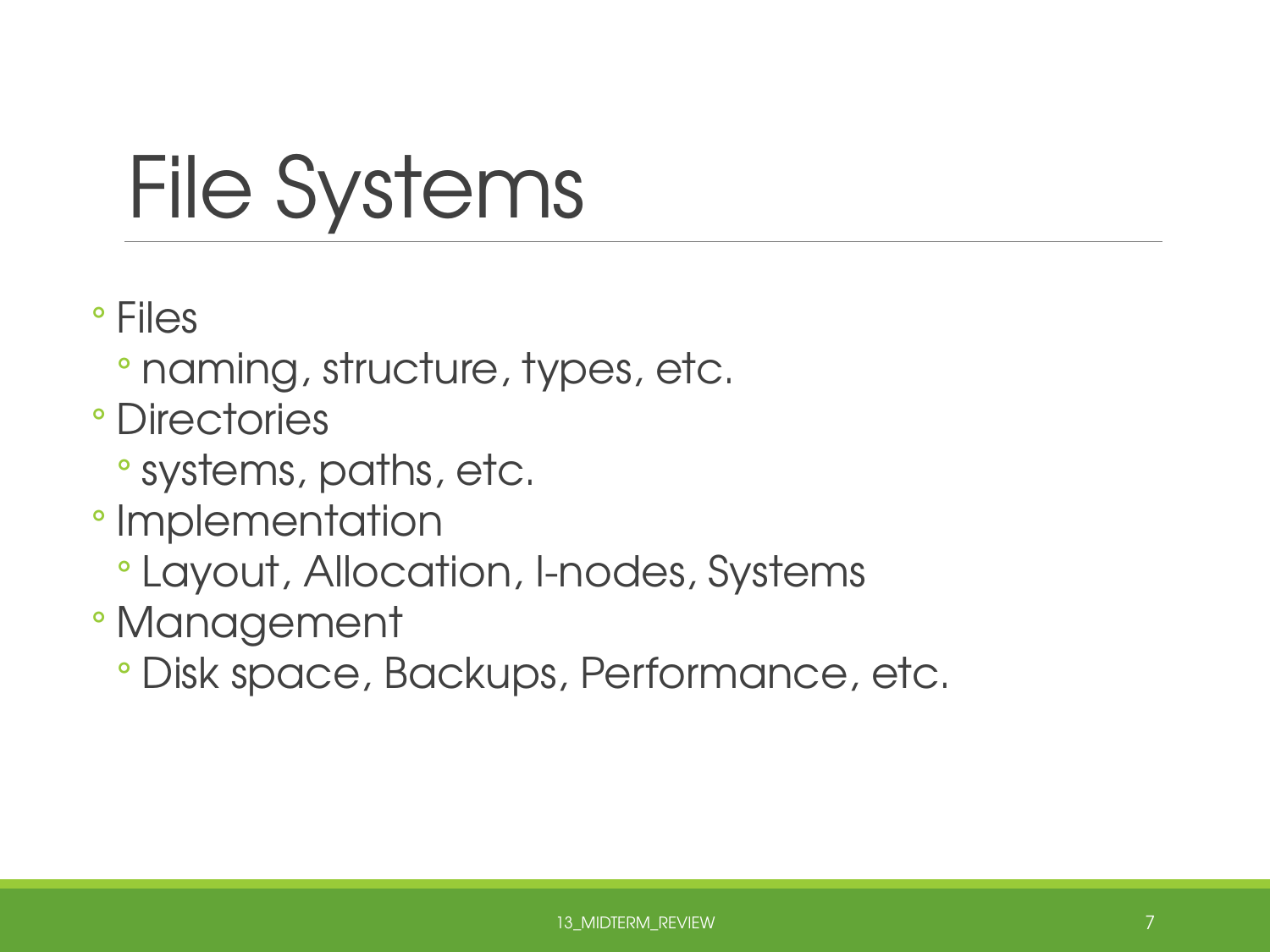

# File Systems

Files
naming, structure, types, etc.
Directories
systems, paths, etc.
Implementation
Layout, Allocation, I-nodes, Systems
Management
Disk space, Backups, Performance, etc.

13_Midterm_Review
7